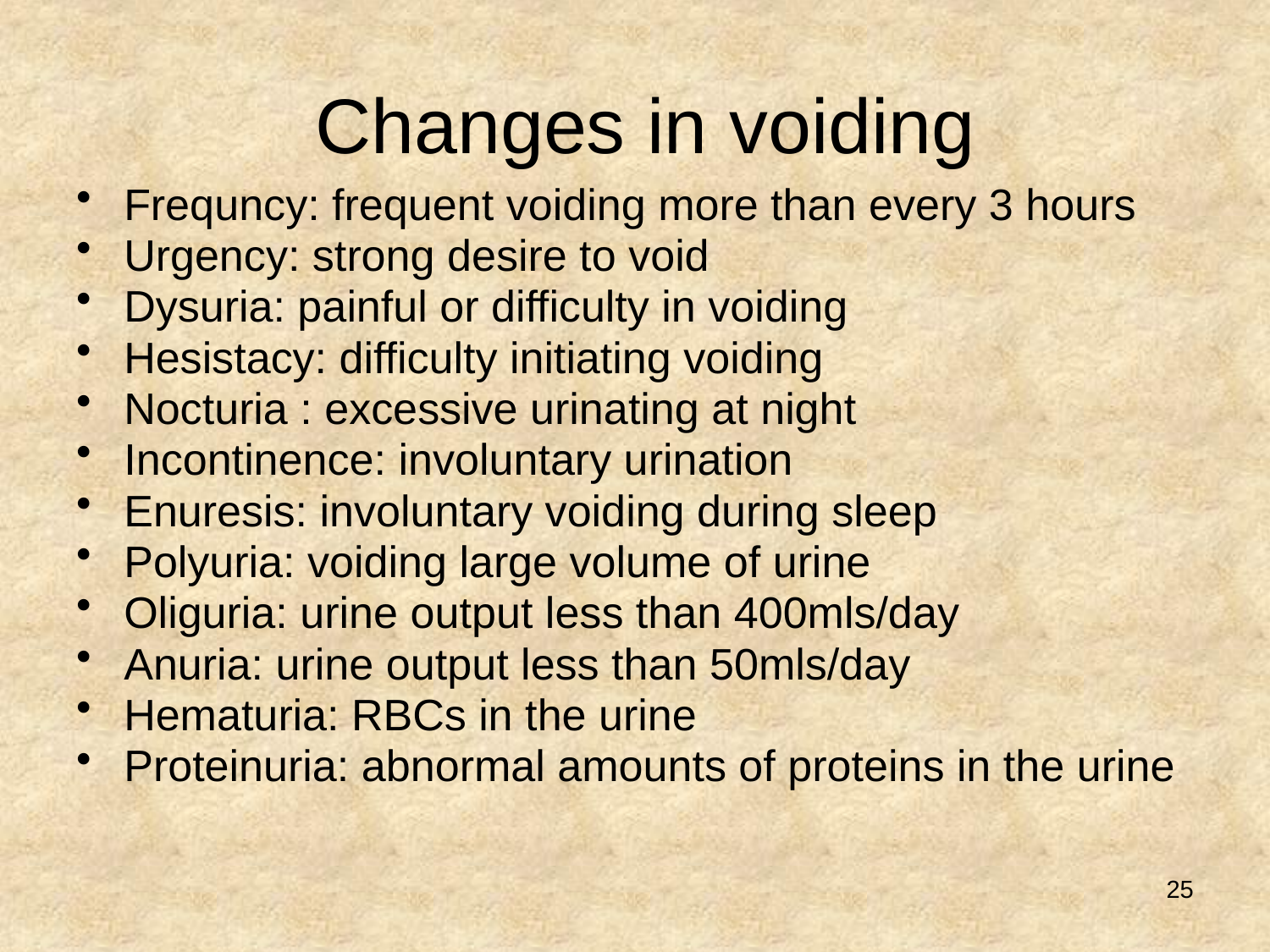

# Changes in voiding
Frequncy: frequent voiding more than every 3 hours
Urgency: strong desire to void
Dysuria: painful or difficulty in voiding
Hesistacy: difficulty initiating voiding
Nocturia : excessive urinating at night
Incontinence: involuntary urination
Enuresis: involuntary voiding during sleep
Polyuria: voiding large volume of urine
Oliguria: urine output less than 400mls/day
Anuria: urine output less than 50mls/day
Hematuria: RBCs in the urine
Proteinuria: abnormal amounts of proteins in the urine

25